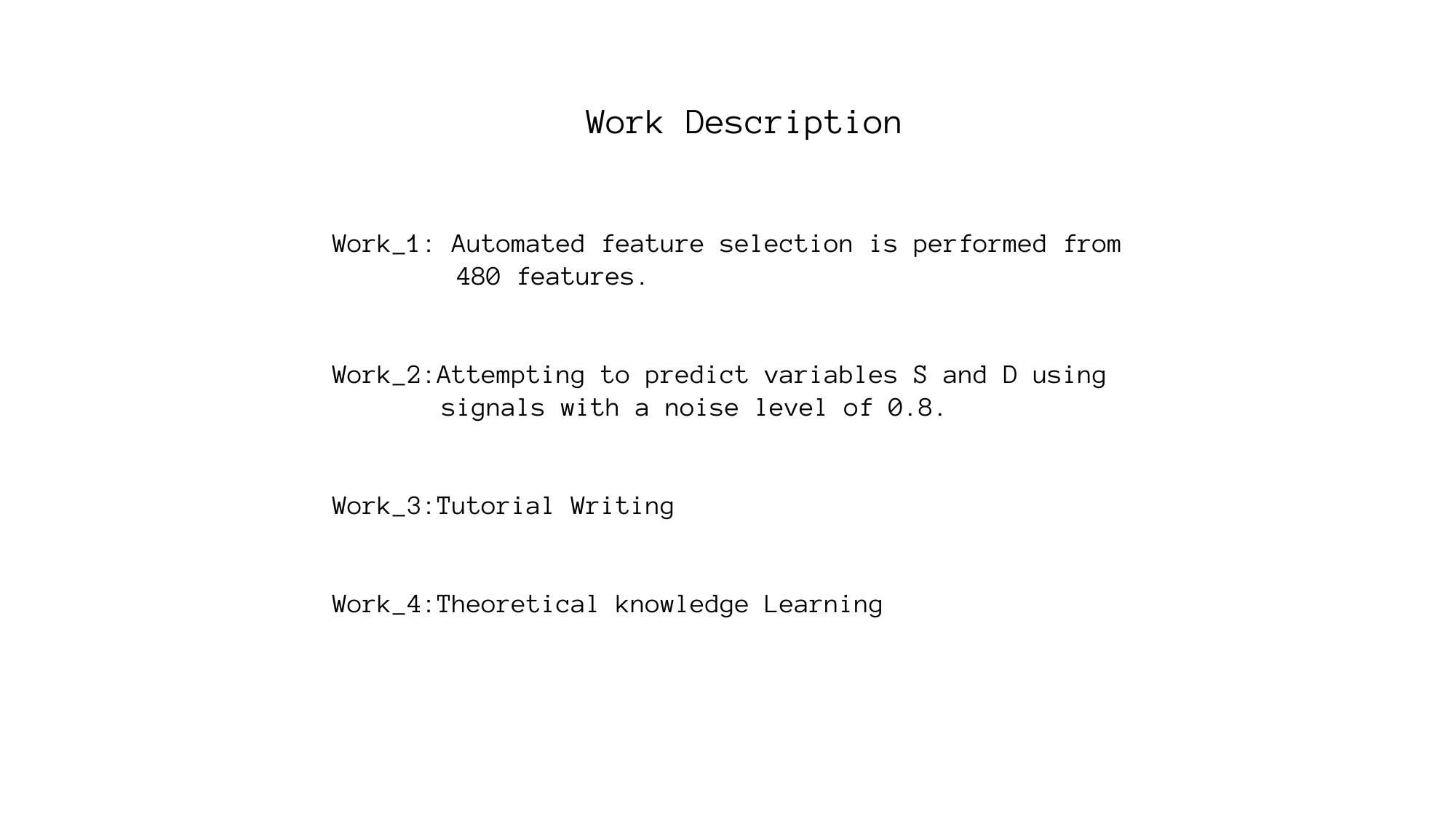

Work Description
Work_1: Automated feature selection is performed from 	 480 features.

Work_2:Attempting to predict variables S and D using 	signals with a noise level of 0.8.

Work_3:Tutorial Writing

Work_4:Theoretical knowledge Learning